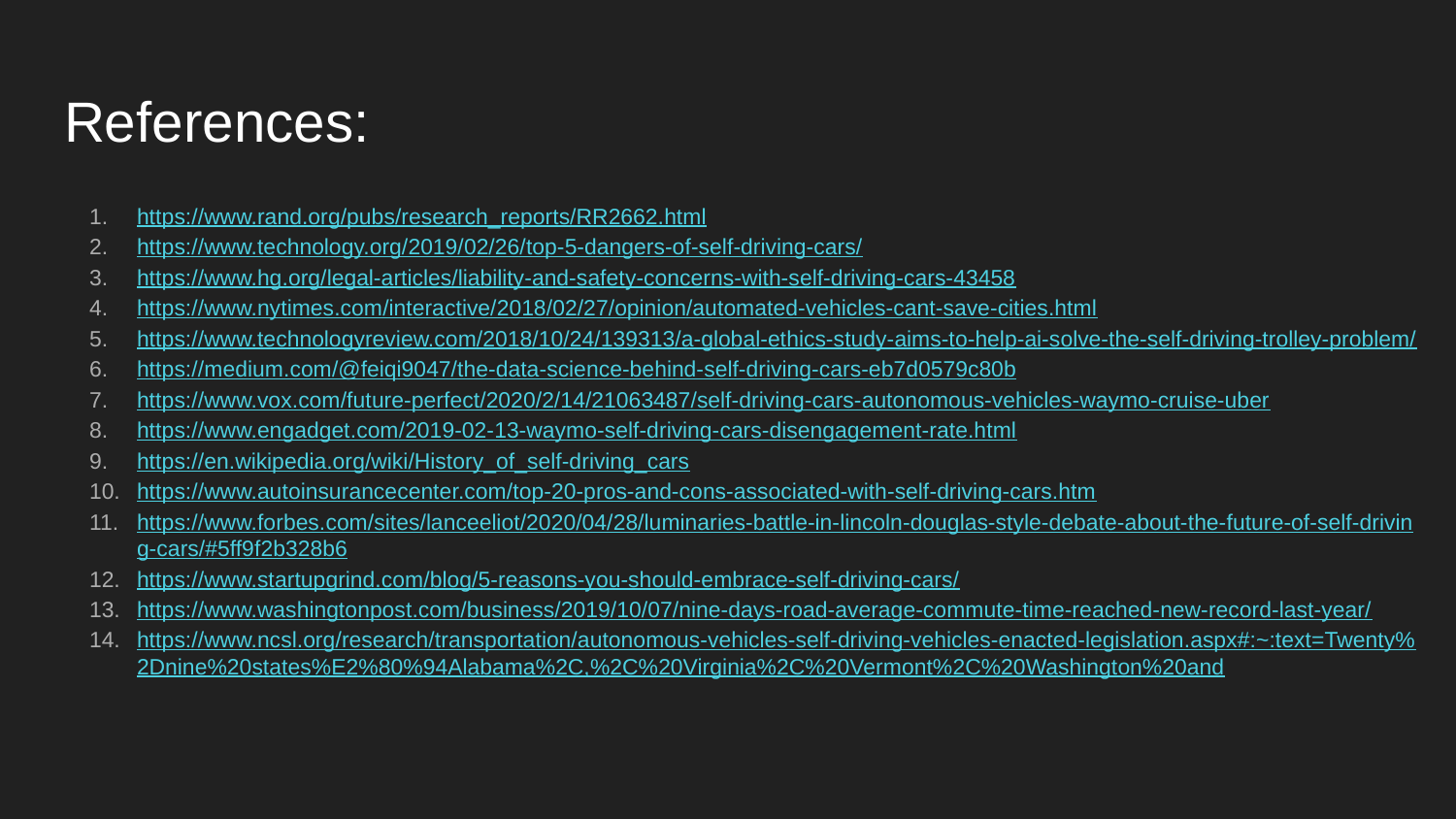

# References:
https://www.rand.org/pubs/research_reports/RR2662.html
https://www.technology.org/2019/02/26/top-5-dangers-of-self-driving-cars/
https://www.hg.org/legal-articles/liability-and-safety-concerns-with-self-driving-cars-43458
https://www.nytimes.com/interactive/2018/02/27/opinion/automated-vehicles-cant-save-cities.html
https://www.technologyreview.com/2018/10/24/139313/a-global-ethics-study-aims-to-help-ai-solve-the-self-driving-trolley-problem/
https://medium.com/@feiqi9047/the-data-science-behind-self-driving-cars-eb7d0579c80b
https://www.vox.com/future-perfect/2020/2/14/21063487/self-driving-cars-autonomous-vehicles-waymo-cruise-uber
https://www.engadget.com/2019-02-13-waymo-self-driving-cars-disengagement-rate.html
https://en.wikipedia.org/wiki/History_of_self-driving_cars
https://www.autoinsurancecenter.com/top-20-pros-and-cons-associated-with-self-driving-cars.htm
https://www.forbes.com/sites/lanceeliot/2020/04/28/luminaries-battle-in-lincoln-douglas-style-debate-about-the-future-of-self-driving-cars/#5ff9f2b328b6
https://www.startupgrind.com/blog/5-reasons-you-should-embrace-self-driving-cars/
https://www.washingtonpost.com/business/2019/10/07/nine-days-road-average-commute-time-reached-new-record-last-year/
https://www.ncsl.org/research/transportation/autonomous-vehicles-self-driving-vehicles-enacted-legislation.aspx#:~:text=Twenty%2Dnine%20states%E2%80%94Alabama%2C,%2C%20Virginia%2C%20Vermont%2C%20Washington%20and